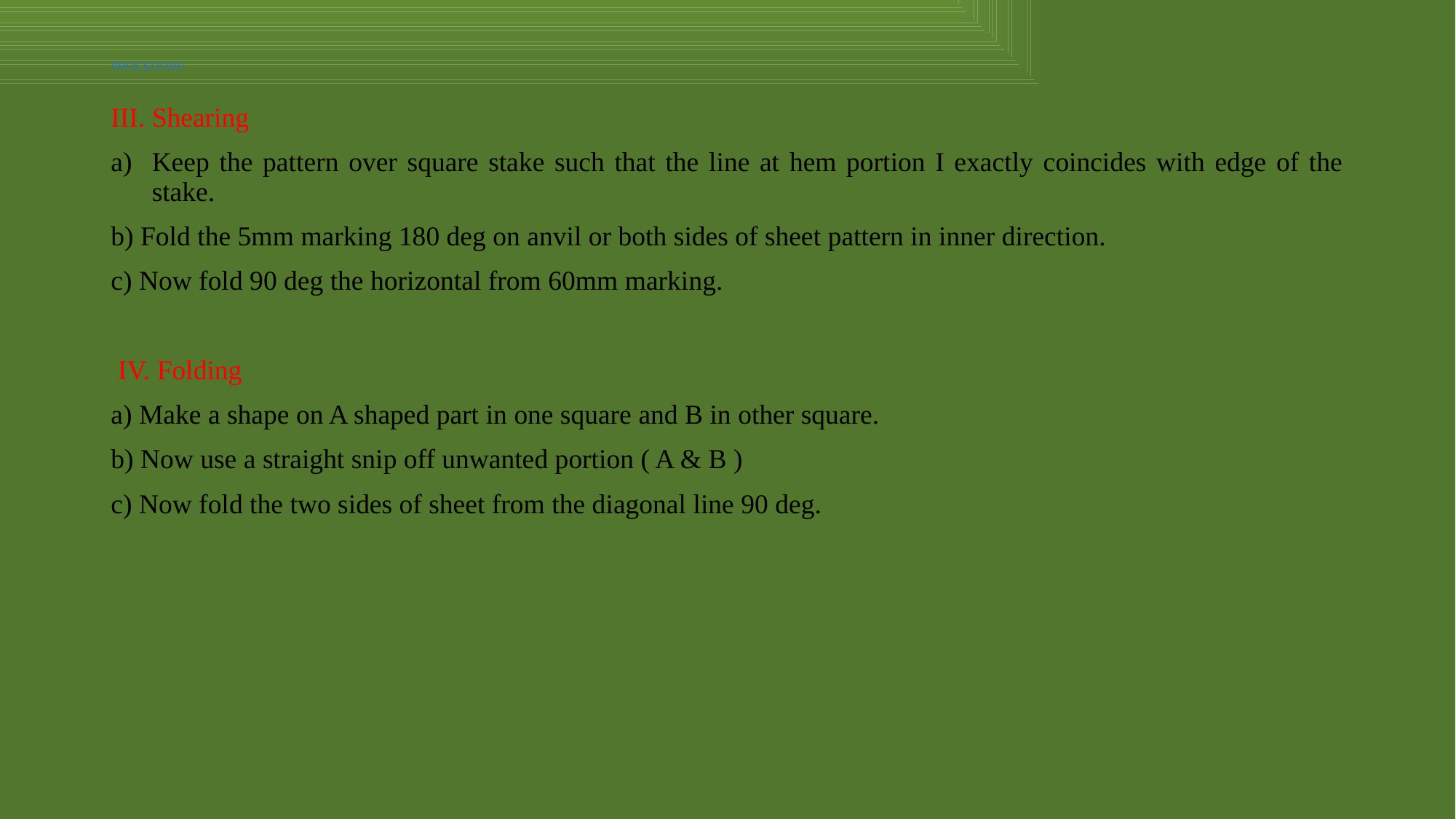

# PROCEDURE
III. Shearing
Keep the pattern over square stake such that the line at hem portion I exactly coincides with edge of the stake.
b) Fold the 5mm marking 180 deg on anvil or both sides of sheet pattern in inner direction.
c) Now fold 90 deg the horizontal from 60mm marking.

 IV. Folding
a) Make a shape on A shaped part in one square and B in other square.
b) Now use a straight snip off unwanted portion ( A & B )
c) Now fold the two sides of sheet from the diagonal line 90 deg.